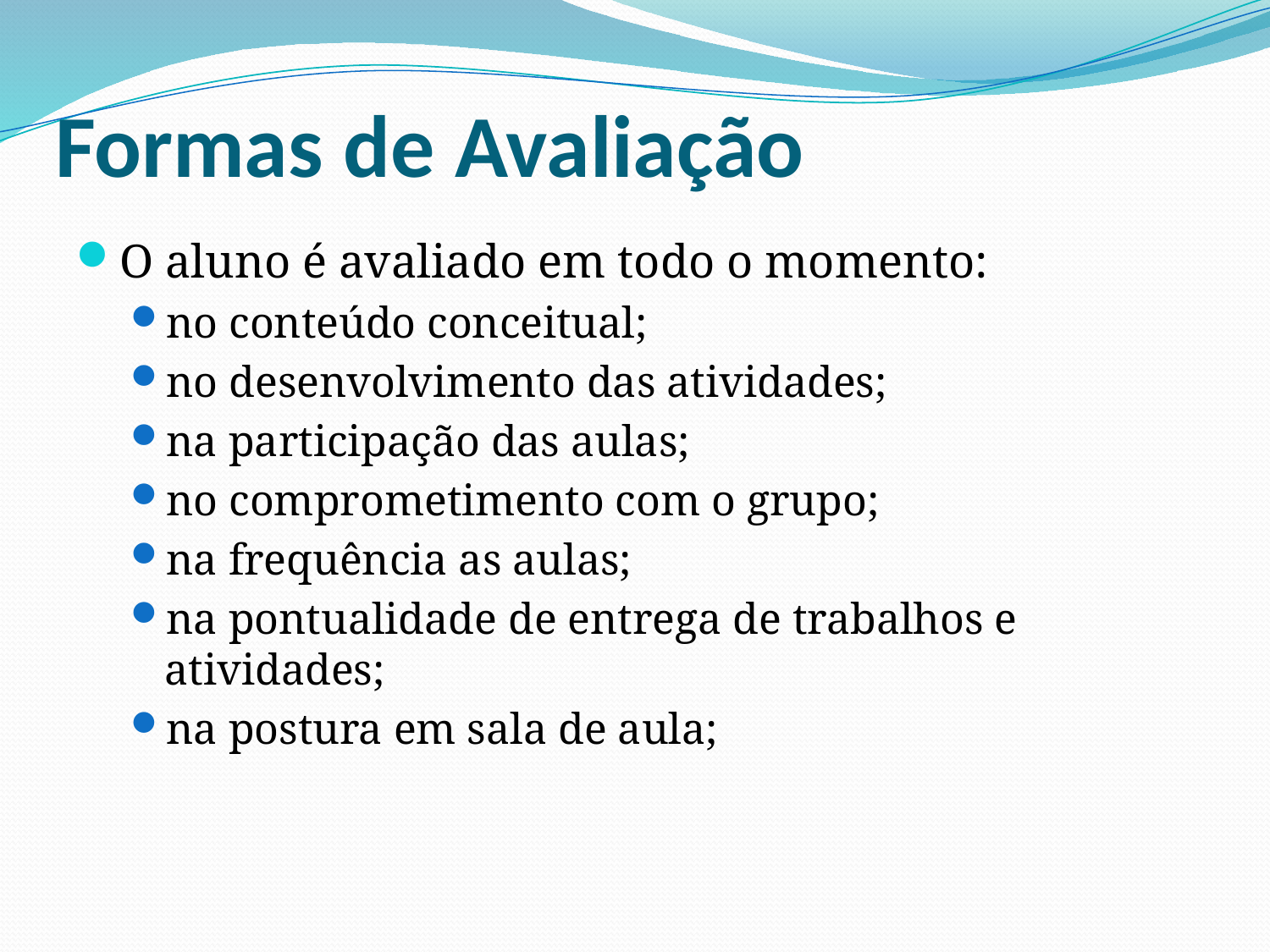

# Formas de Avaliação
O aluno é avaliado em todo o momento:
no conteúdo conceitual;
no desenvolvimento das atividades;
na participação das aulas;
no comprometimento com o grupo;
na frequência as aulas;
na pontualidade de entrega de trabalhos e atividades;
na postura em sala de aula;